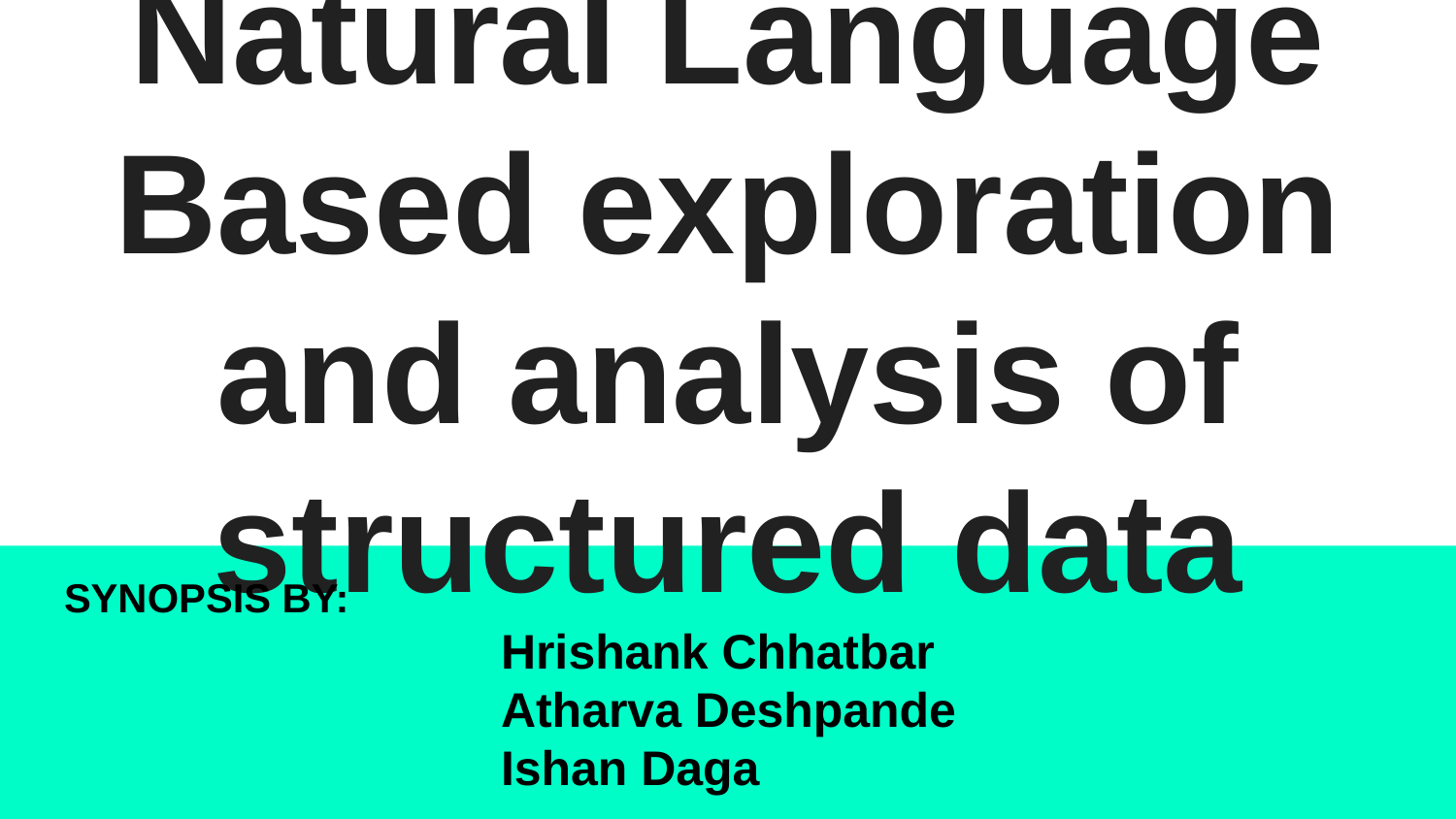

# Natural Language Based exploration and analysis of structured data
SYNOPSIS BY:
			Hrishank Chhatbar
			Atharva Deshpande
			Ishan Daga